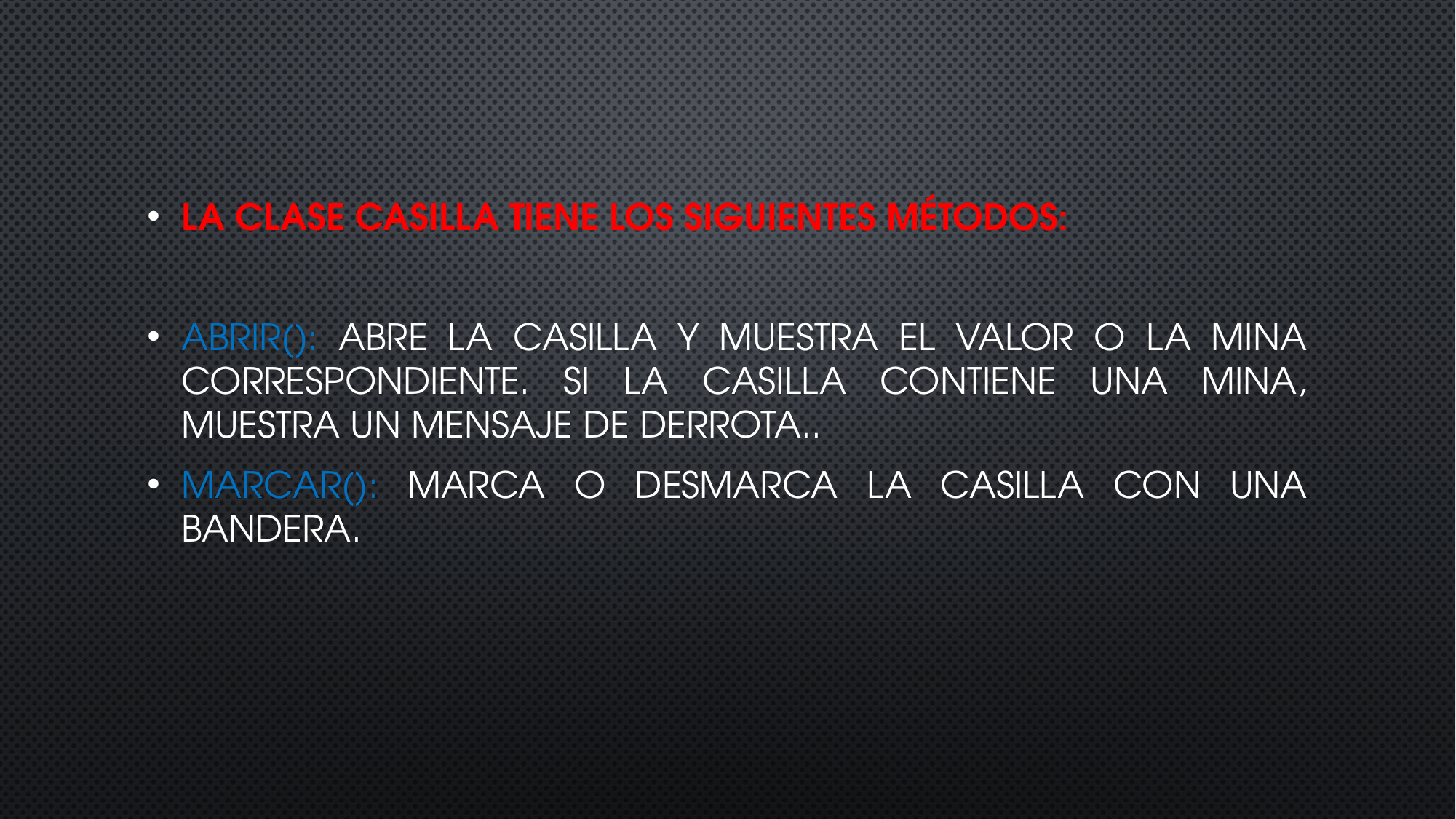

#
La clase Casilla tiene los siguientes métodos:

abrir(): abre la casilla y muestra el valor o la mina correspondiente. Si la casilla contiene una mina, muestra un mensaje de derrota..
marcar(): marca o desmarca la casilla con una bandera.